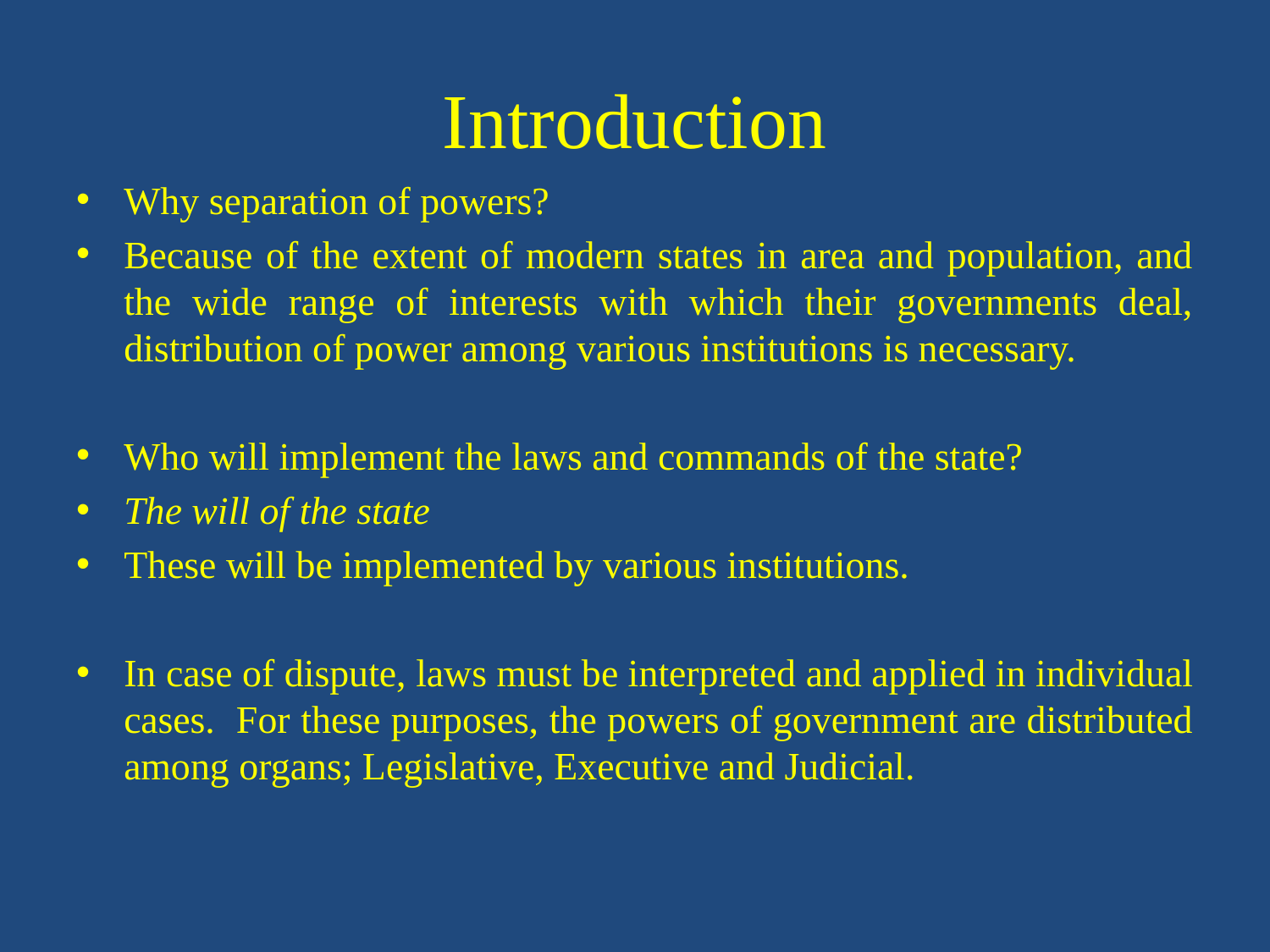

# Introduction
Why separation of powers?
Because of the extent of modern states in area and population, and the wide range of interests with which their governments deal, distribution of power among various institutions is necessary.

Who will implement the laws and commands of the state?
The will of the state
These will be implemented by various institutions.

In case of dispute, laws must be interpreted and applied in individual cases.  For these purposes, the powers of government are distributed among organs; Legislative, Executive and Judicial.